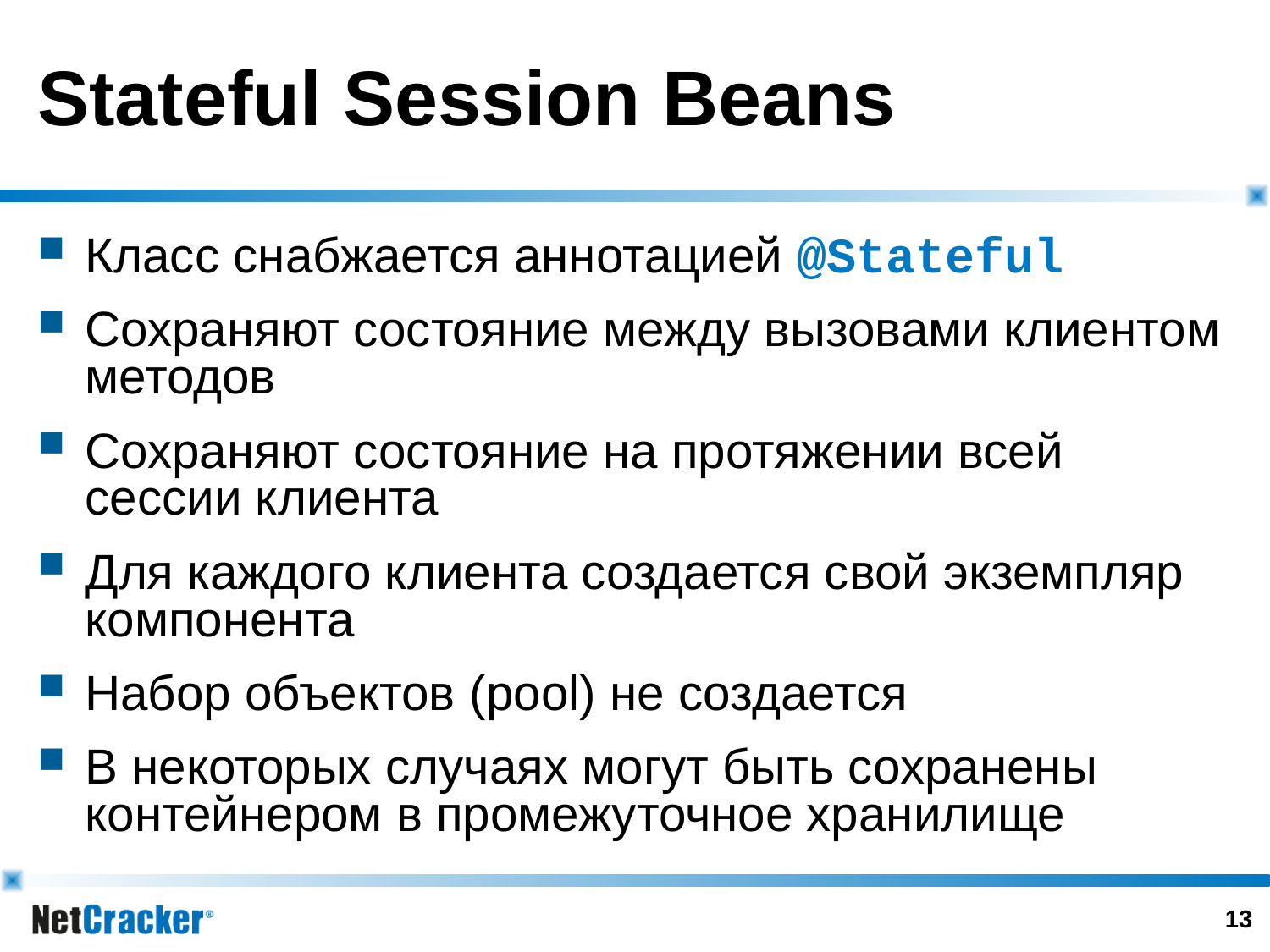

# Stateful Session Beans
Класс снабжается аннотацией @Stateful
Сохраняют состояние между вызовами клиентом методов
Сохраняют состояние на протяжении всей сессии клиента
Для каждого клиента создается свой экземпляр компонента
Набор объектов (pool) не создается
В некоторых случаях могут быть сохранены контейнером в промежуточное хранилище
13